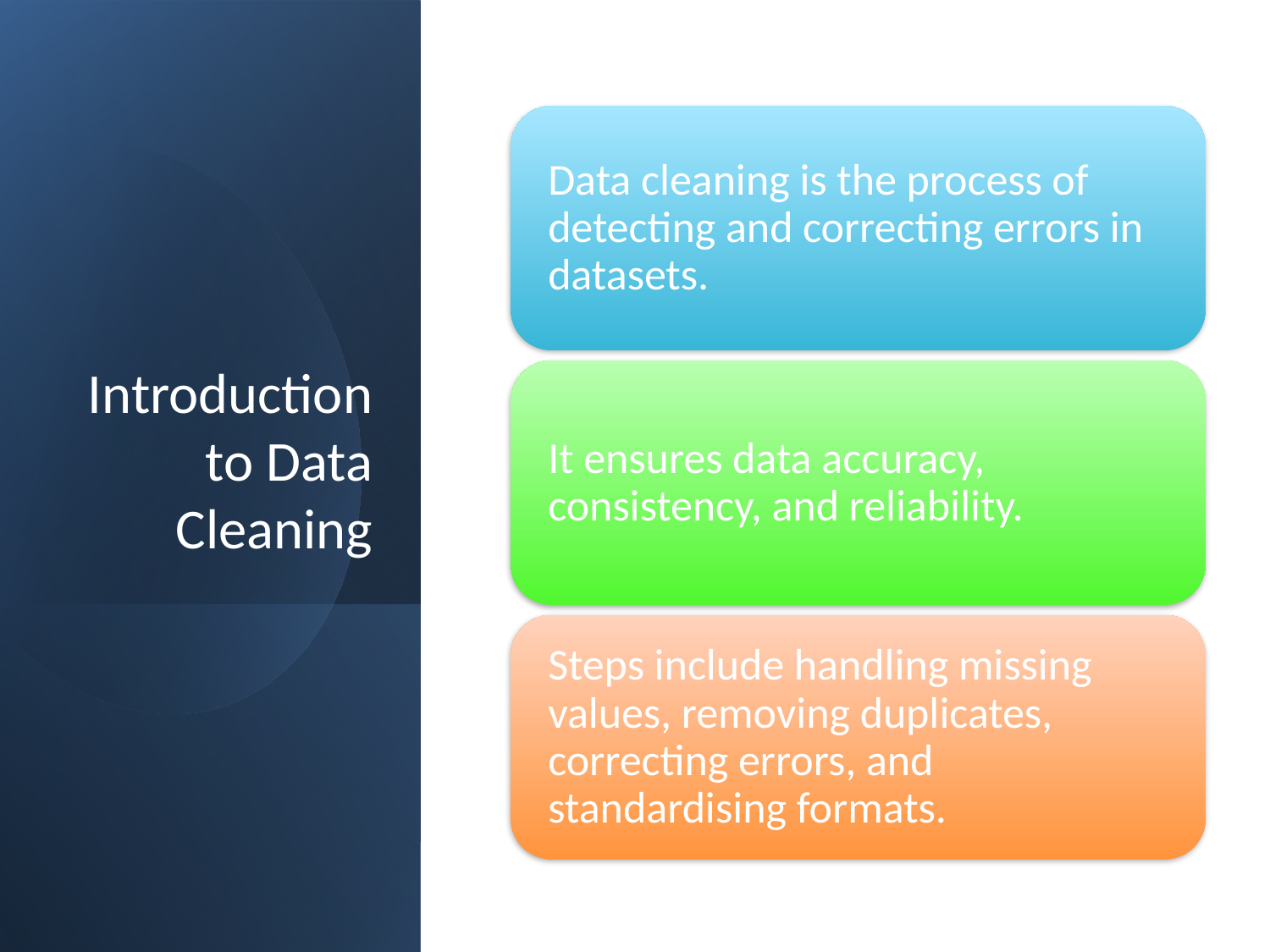

Data cleaning is the process of detecting and correcting errors in datasets.
It ensures data accuracy, consistency, and reliability.
Steps include handling missing values, removing duplicates, correcting errors, and standardising formats.

# Introduction to Data Cleaning